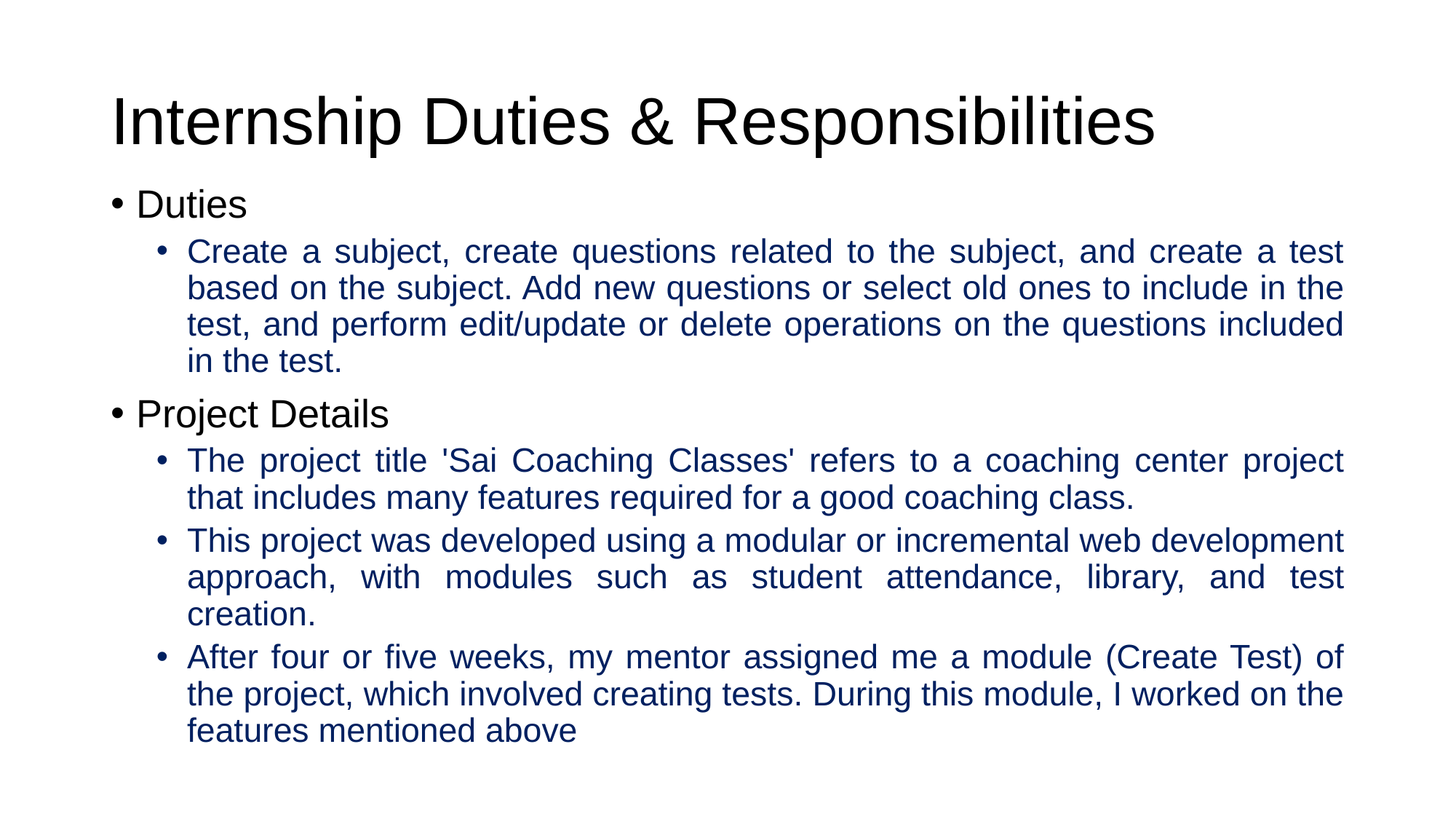

# Internship Duties & Responsibilities
Duties
Create a subject, create questions related to the subject, and create a test based on the subject. Add new questions or select old ones to include in the test, and perform edit/update or delete operations on the questions included in the test.
Project Details
The project title 'Sai Coaching Classes' refers to a coaching center project that includes many features required for a good coaching class.
This project was developed using a modular or incremental web development approach, with modules such as student attendance, library, and test creation.
After four or five weeks, my mentor assigned me a module (Create Test) of the project, which involved creating tests. During this module, I worked on the features mentioned above